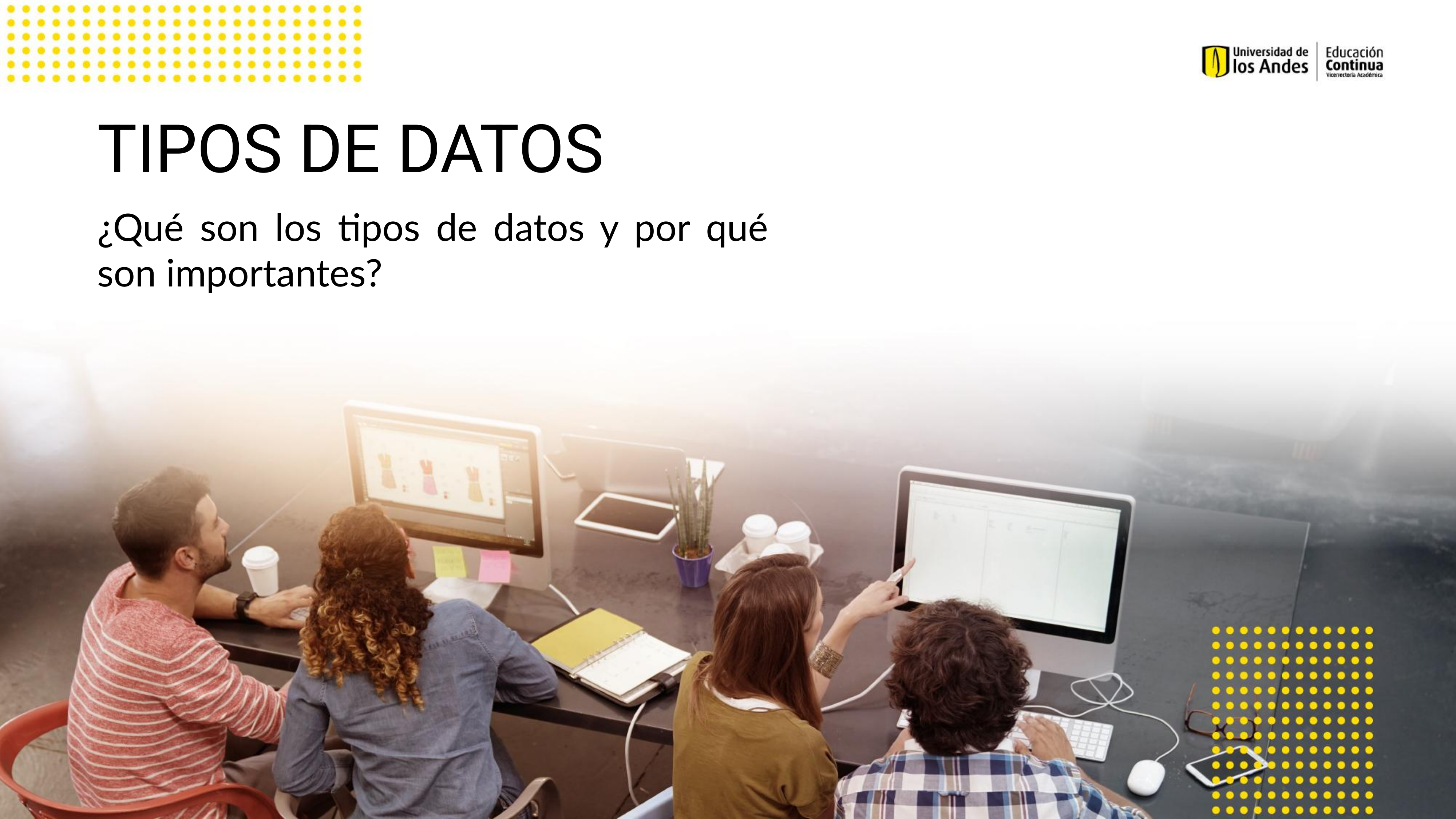

TIPOS DE DATOS
¿Qué son los tipos de datos y por qué son importantes?